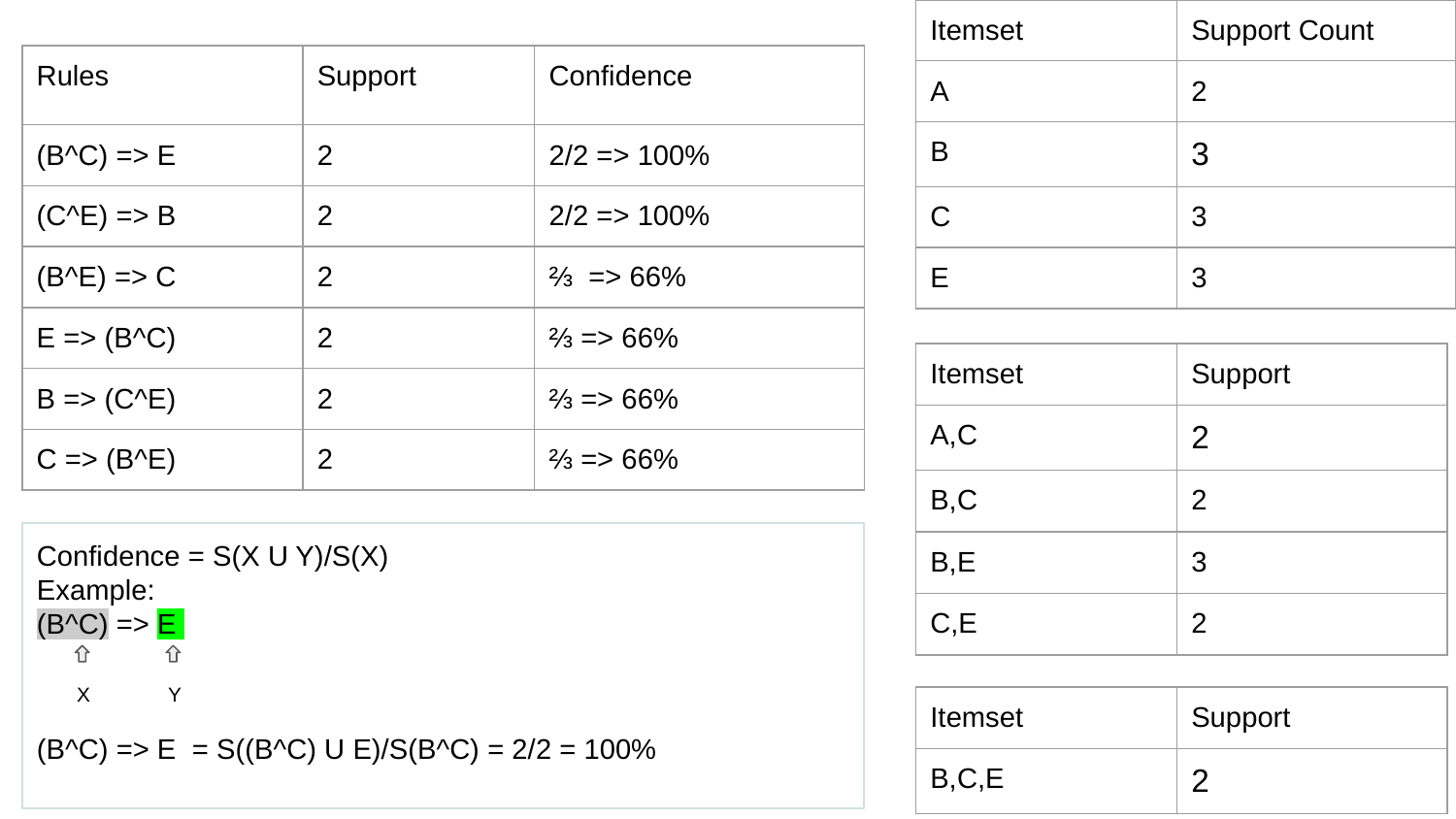

| Itemset | Support Count |
| --- | --- |
| A | 2 |
| B | 3 |
| C | 3 |
| E | 3 |
| Rules | Support | Confidence |
| --- | --- | --- |
| (B^C) => E | 2 | 2/2 => 100% |
| (C^E) => B | 2 | 2/2 => 100% |
| (B^E) => C | 2 | ⅔ => 66% |
| E => (B^C) | 2 | ⅔ => 66% |
| B => (C^E) | 2 | ⅔ => 66% |
| C => (B^E) | 2 | ⅔ => 66% |
| Itemset | Support |
| --- | --- |
| A,C | 2 |
| B,C | 2 |
| B,E | 3 |
| C,E | 2 |
Confidence = S(X U Y)/S(X)
Example:
(B^C) => E

     X              Y

(B^C) => E  = S((B^C) U E)/S(B^C) = 2/2 = 100%

| Itemset | Support |
| --- | --- |
| B,C,E | 2 |